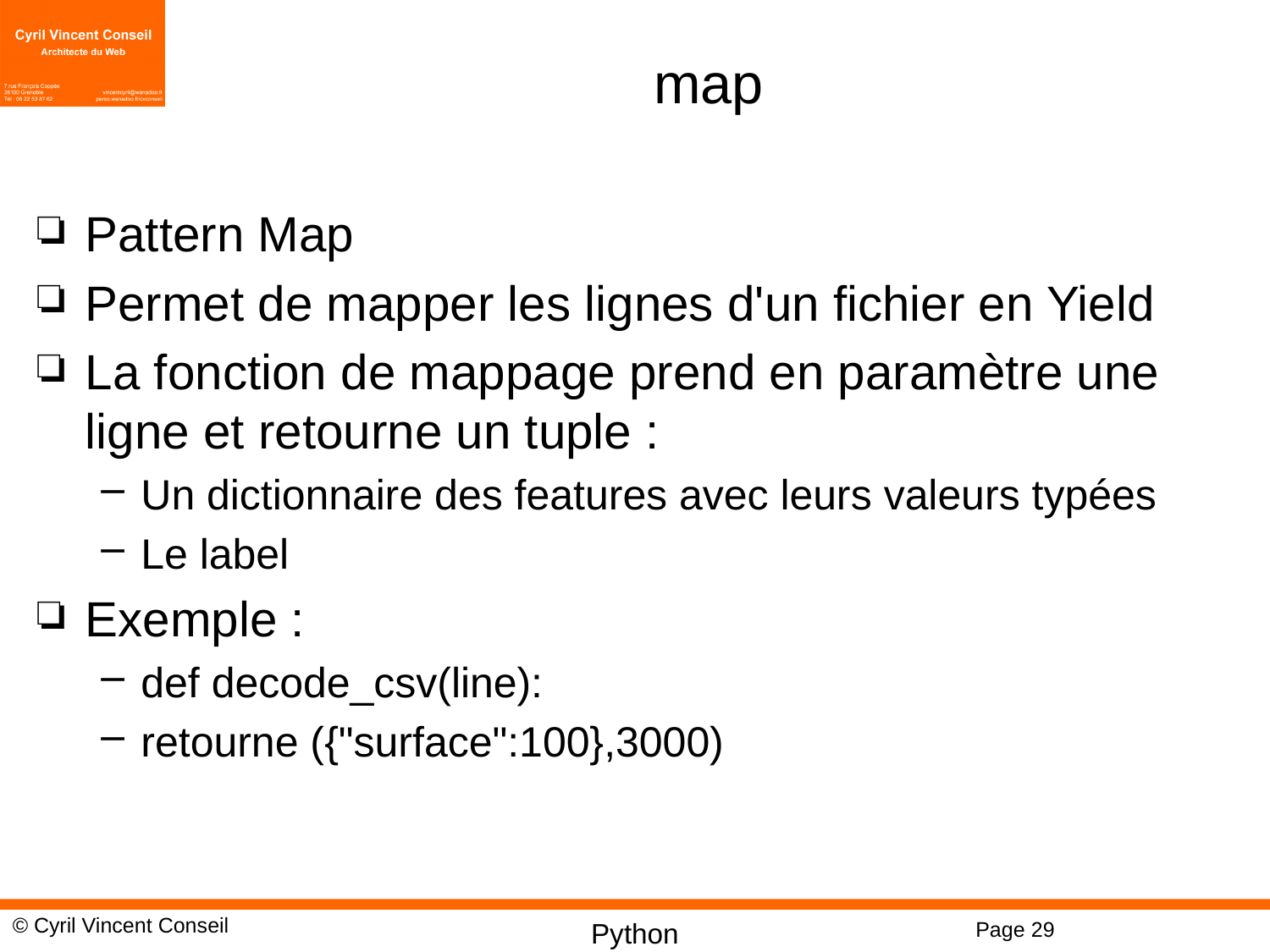

# map
Pattern Map
Permet de mapper les lignes d'un fichier en Yield
La fonction de mappage prend en paramètre une ligne et retourne un tuple :
Un dictionnaire des features avec leurs valeurs typées
Le label
Exemple :
def decode_csv(line):
retourne ({"surface":100},3000)